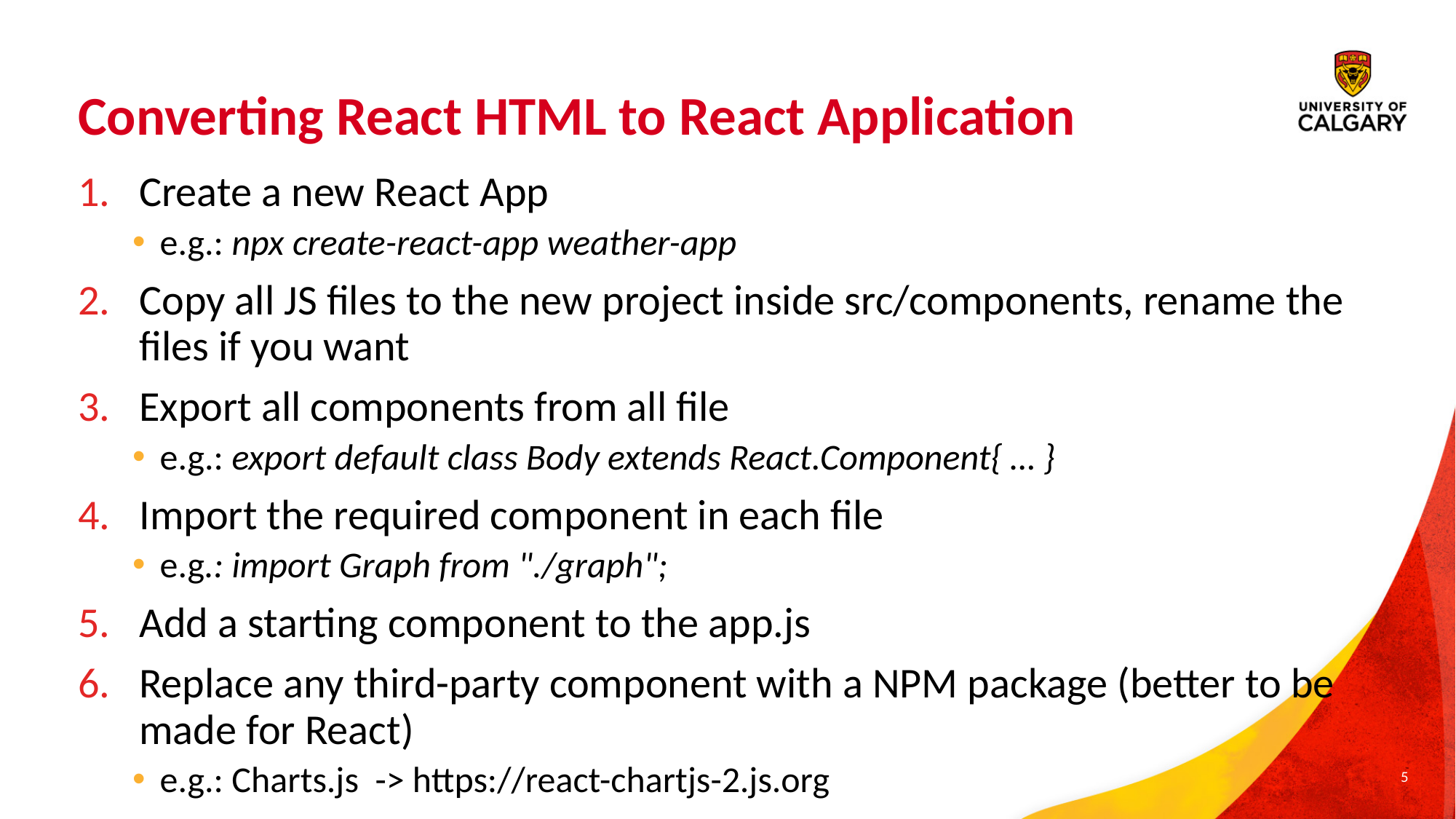

# Converting React HTML to React Application
Create a new React App
e.g.: npx create-react-app weather-app
Copy all JS files to the new project inside src/components, rename the files if you want
Export all components from all file
e.g.: export default class Body extends React.Component{ … }
Import the required component in each file
e.g.: import Graph from "./graph";
Add a starting component to the app.js
Replace any third-party component with a NPM package (better to be made for React)
e.g.: Charts.js  -> https://react-chartjs-2.js.org
5